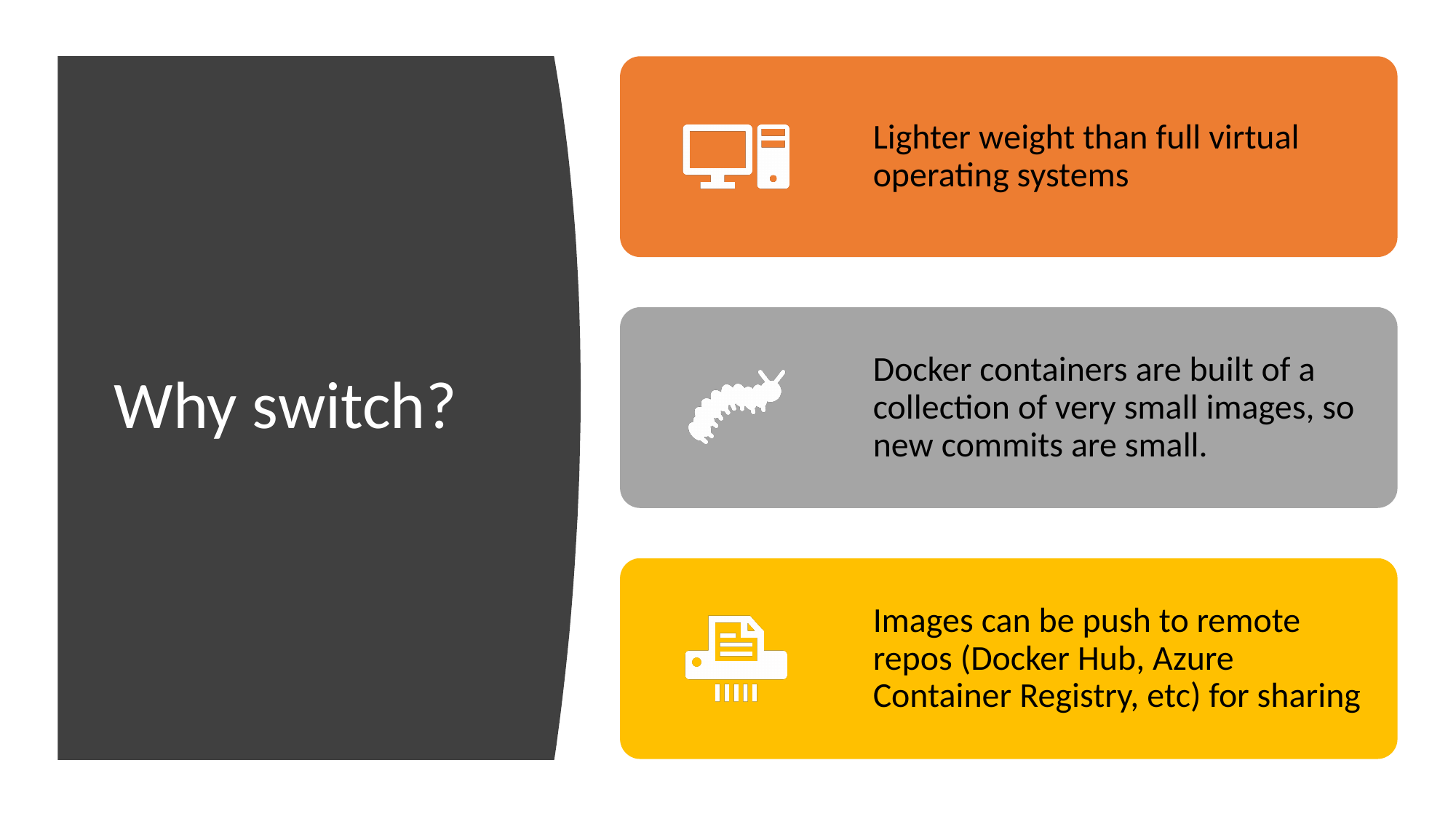

Lighter weight than full virtual operating systems
Docker containers are built of a collection of very small images, so new commits are small.
Images can be push to remote repos (Docker Hub, Azure Container Registry, etc) for sharing

# Why switch?